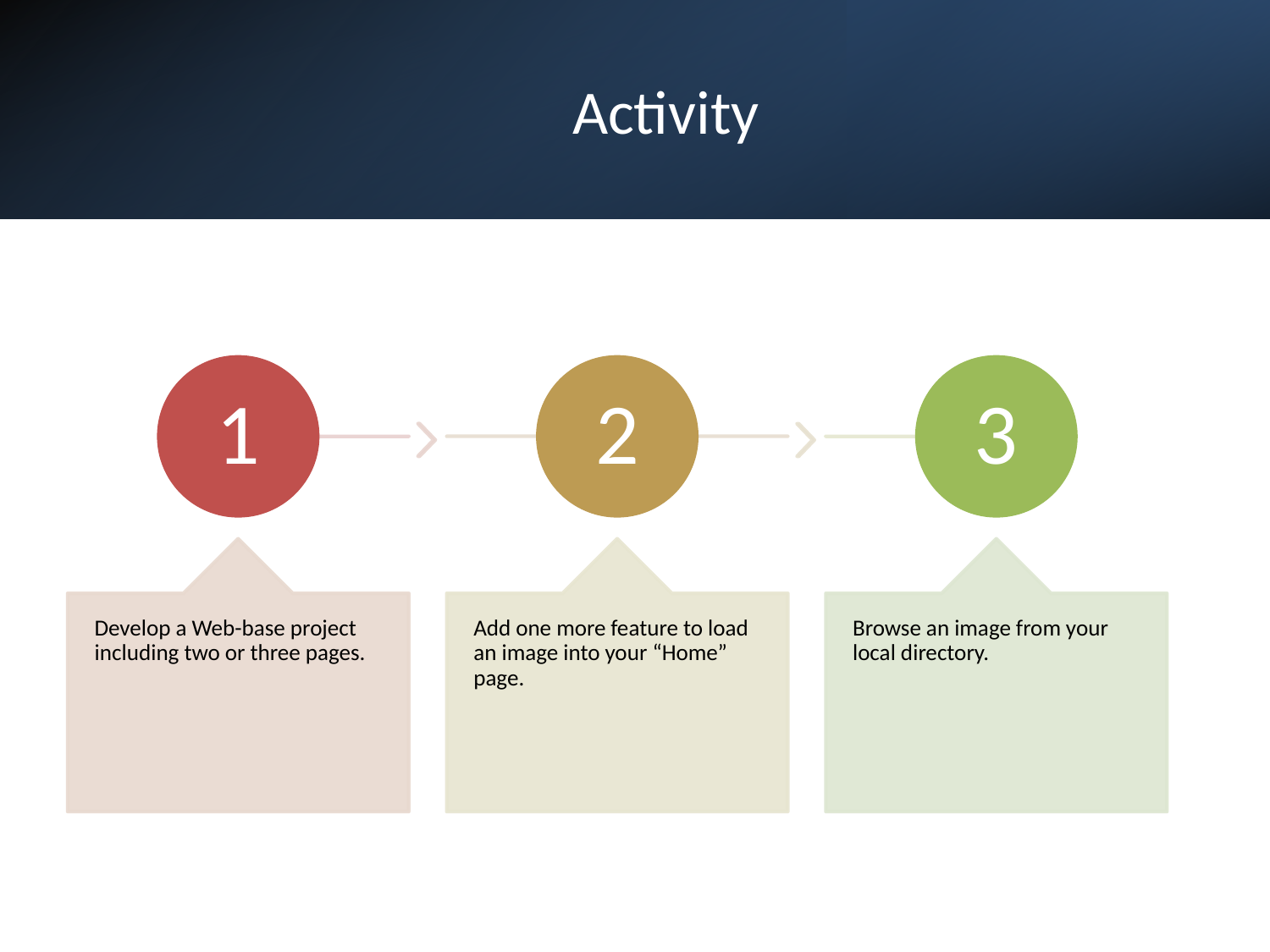

# Activity
1
Develop a Web-base project including two or three pages.
2
Add one more feature to load an image into your “Home” page.
3
Browse an image from your local directory.